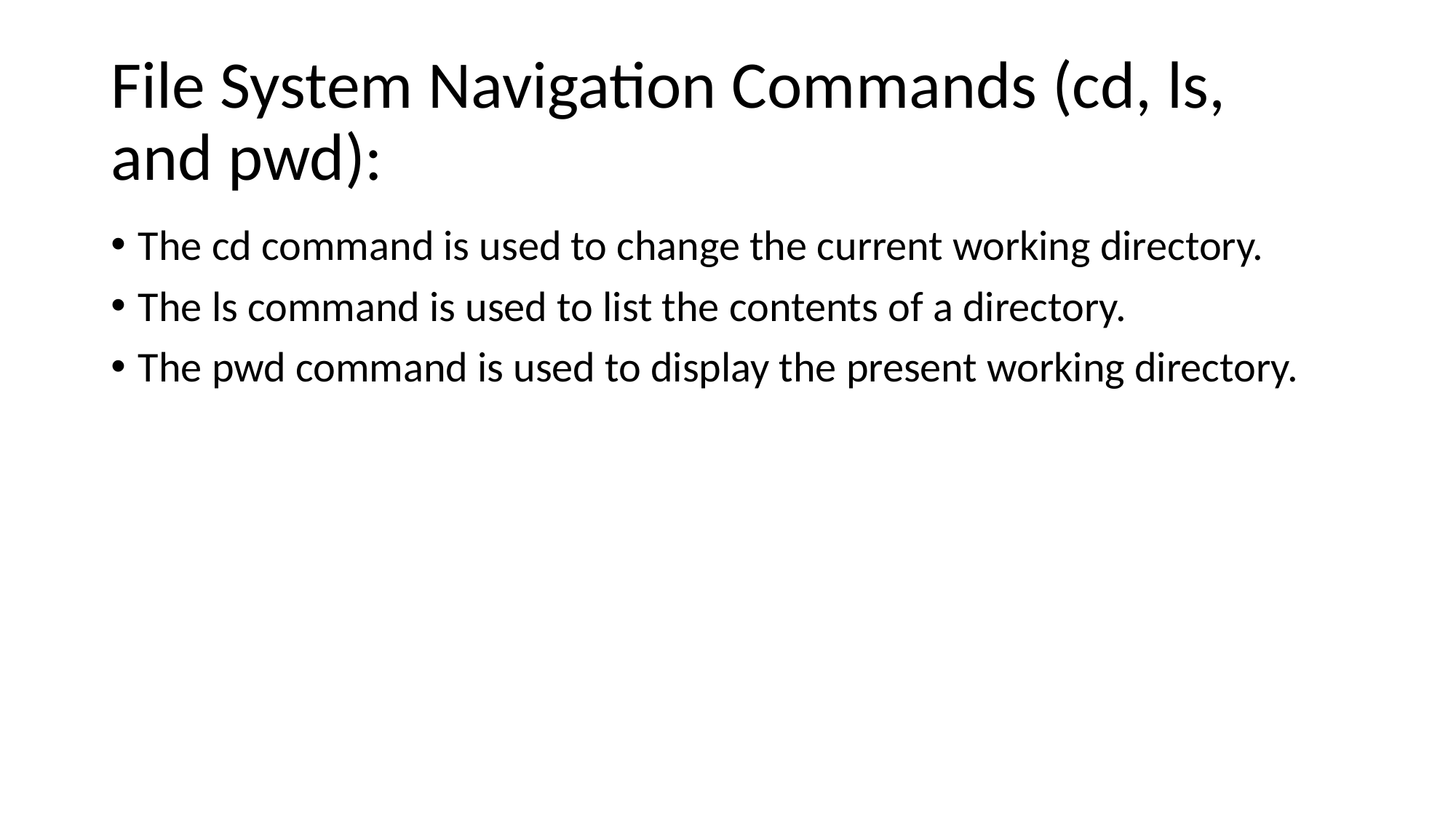

# File System Navigation Commands (cd, ls, and pwd):
The cd command is used to change the current working directory.
The ls command is used to list the contents of a directory.
The pwd command is used to display the present working directory.